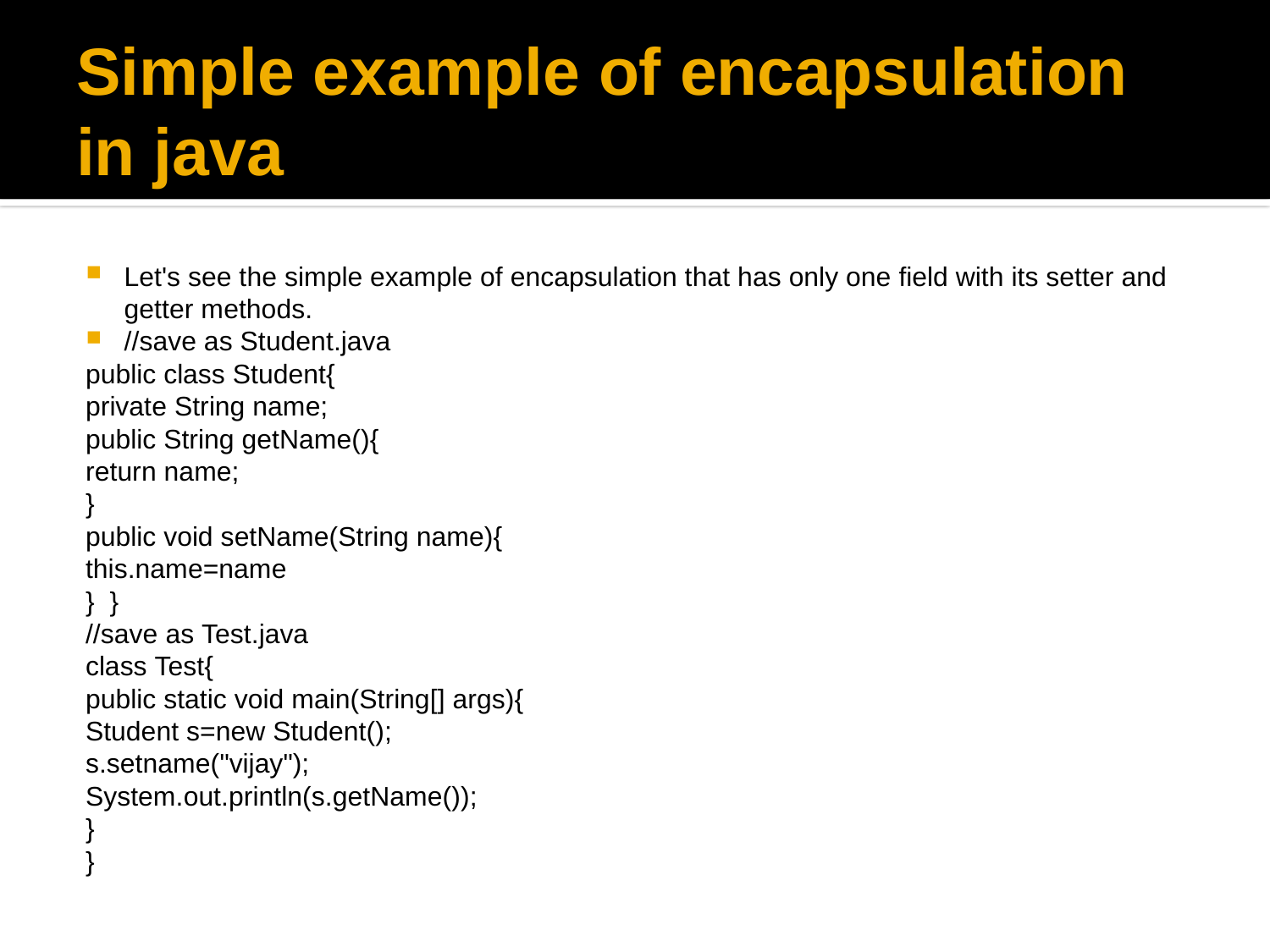

# Simple example of encapsulation in java
Let's see the simple example of encapsulation that has only one field with its setter and getter methods.
//save as Student.java
public class Student{
private String name;
public String getName(){
return name;
}
public void setName(String name){
this.name=name
}  }
//save as Test.java
class Test{
public static void main(String[] args){
Student s=new Student();
s.setname("vijay");
System.out.println(s.getName());
}
}